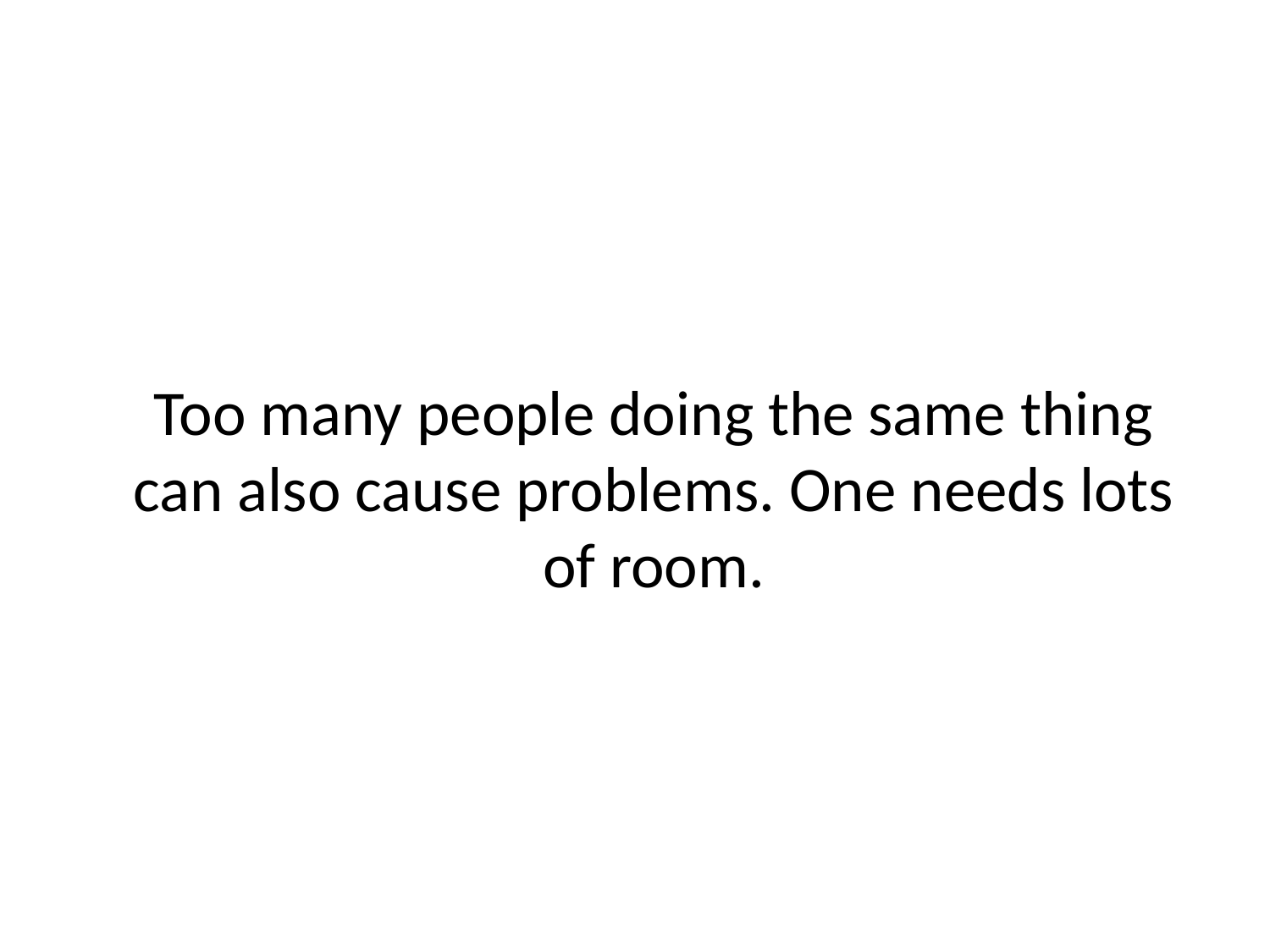

Too many people doing the same thing can also cause problems. One needs lots of room.